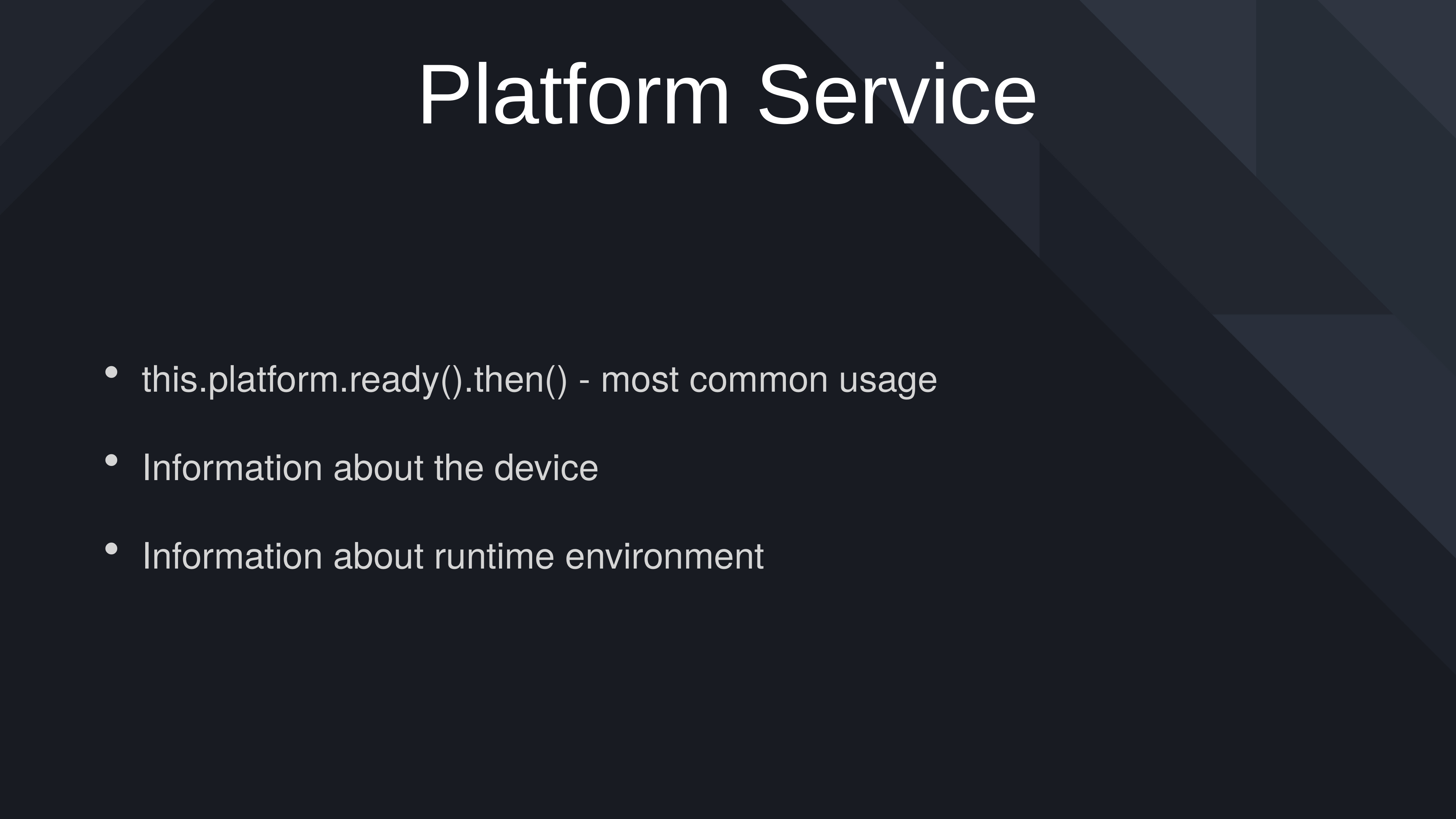

# Platform Service
this.platform.ready().then() - most common usage
Information about the device
Information about runtime environment